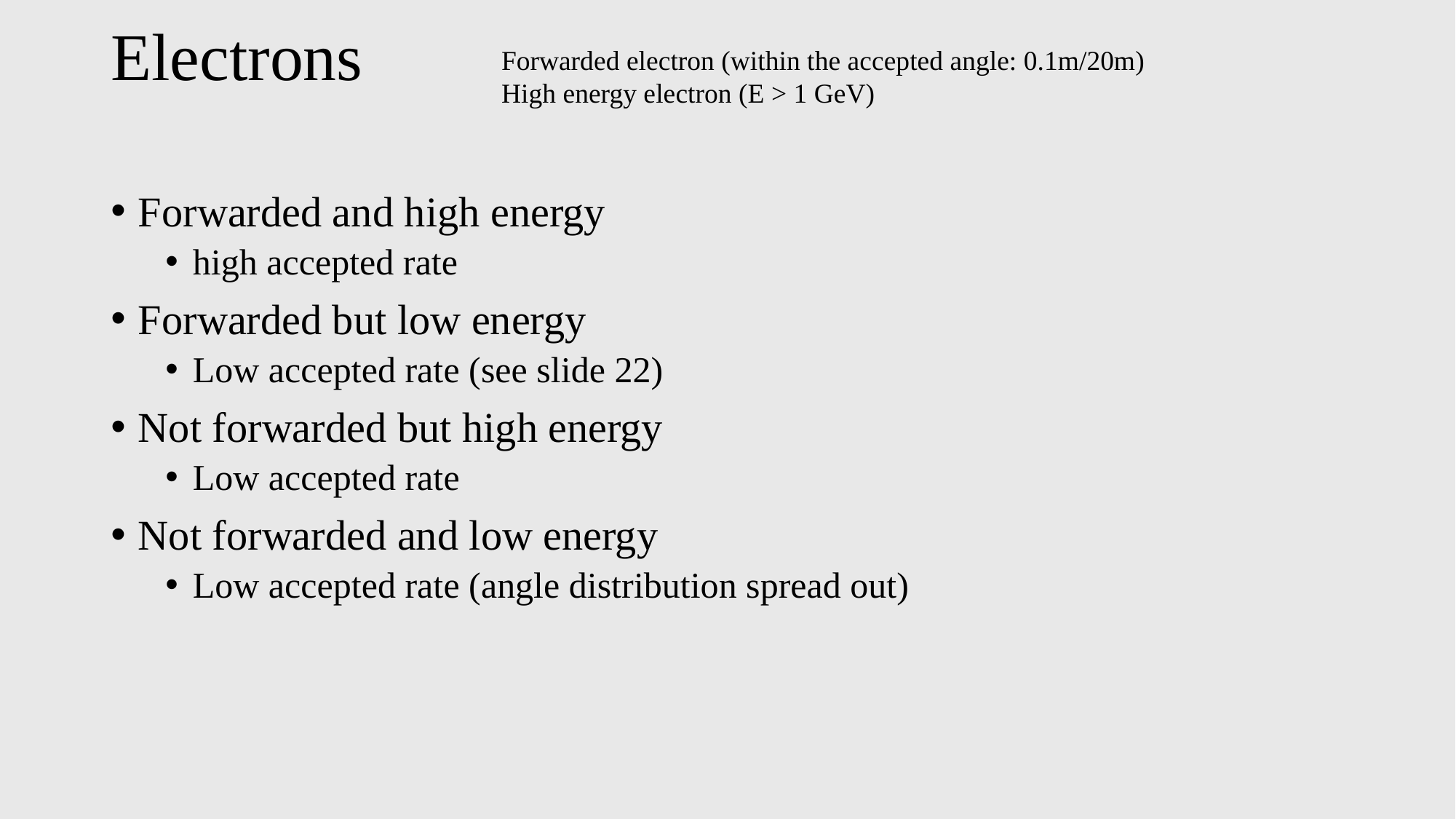

# Electrons
Forwarded electron (within the accepted angle: 0.1m/20m)
High energy electron (E > 1 GeV)
Forwarded and high energy
high accepted rate
Forwarded but low energy
Low accepted rate (see slide 22)
Not forwarded but high energy
Low accepted rate
Not forwarded and low energy
Low accepted rate (angle distribution spread out)